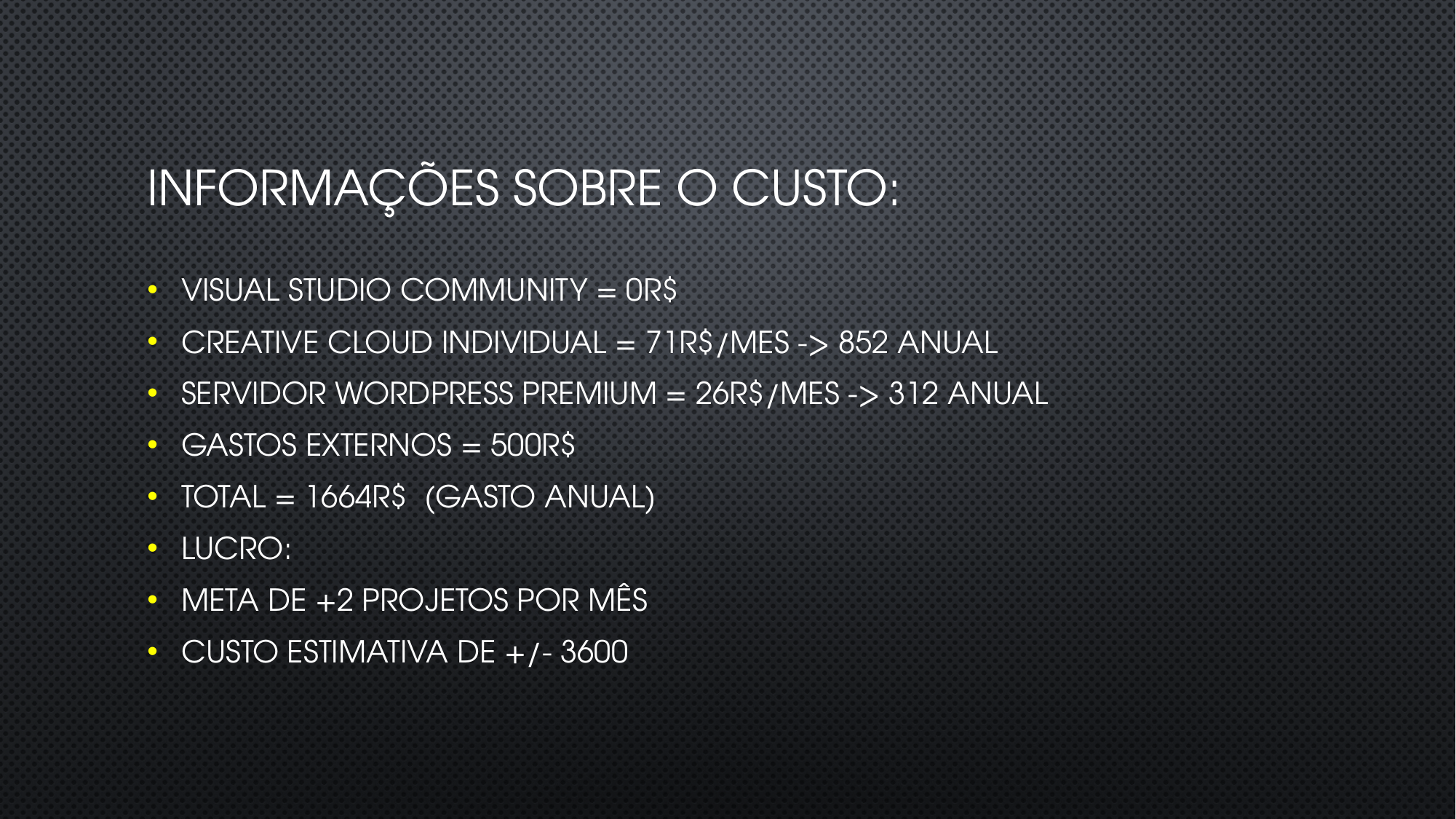

# Informações sobre o custo:
Visual Studio community = 0R$
Creative cloud individual = 71R$/Mes -> 852 anual
Servidor WordPress Premium = 26R$/Mes -> 312 anual
Gastos externos = 500R$
Total = 1664R$  (Gasto anual)
Lucro:
Meta de +2 projetos por mês
Custo estimativa de +/- 3600